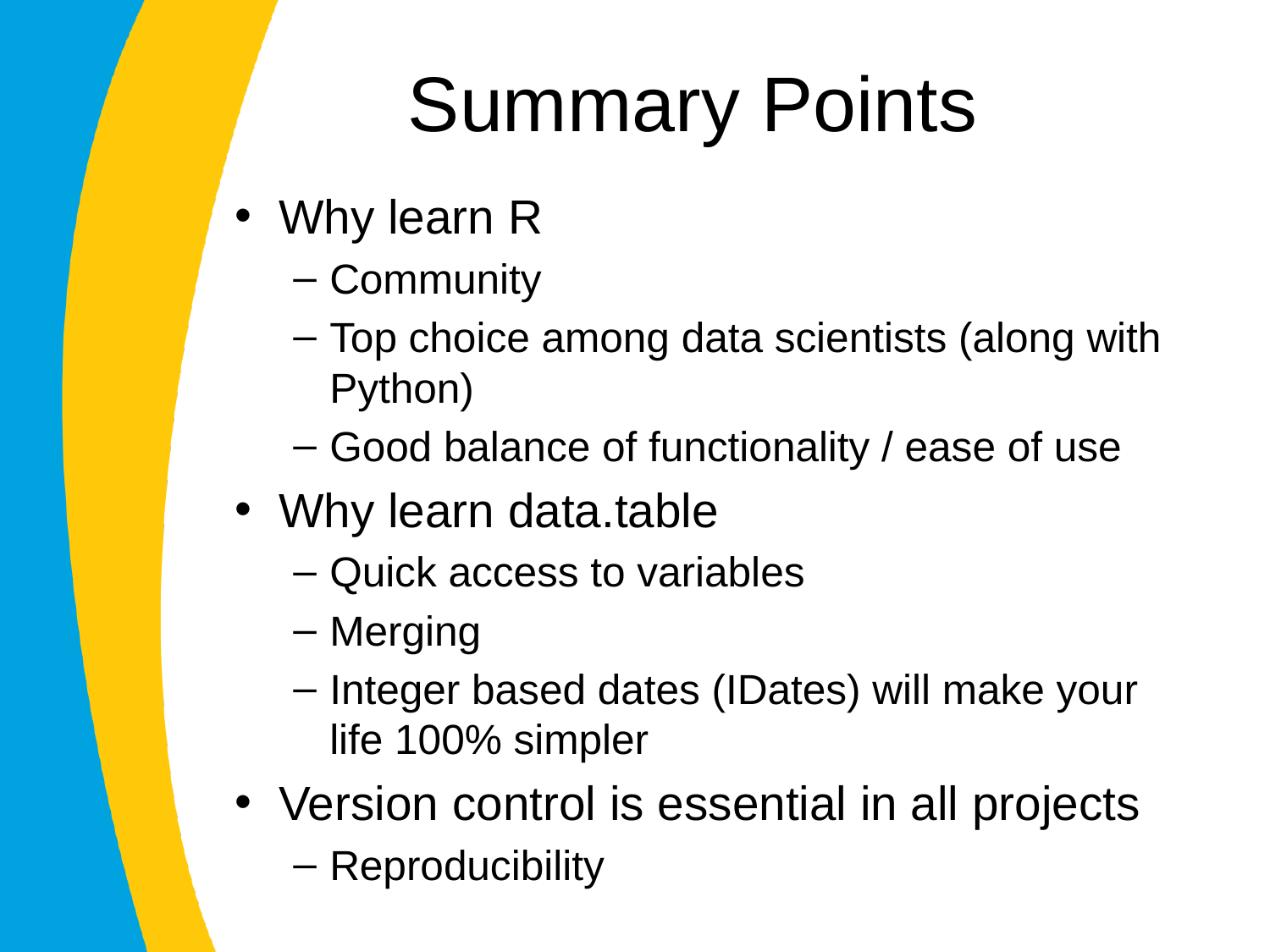

# Summary Points
Why learn R
Community
Top choice among data scientists (along with Python)
Good balance of functionality / ease of use
Why learn data.table
Quick access to variables
Merging
Integer based dates (IDates) will make your life 100% simpler
Version control is essential in all projects
Reproducibility